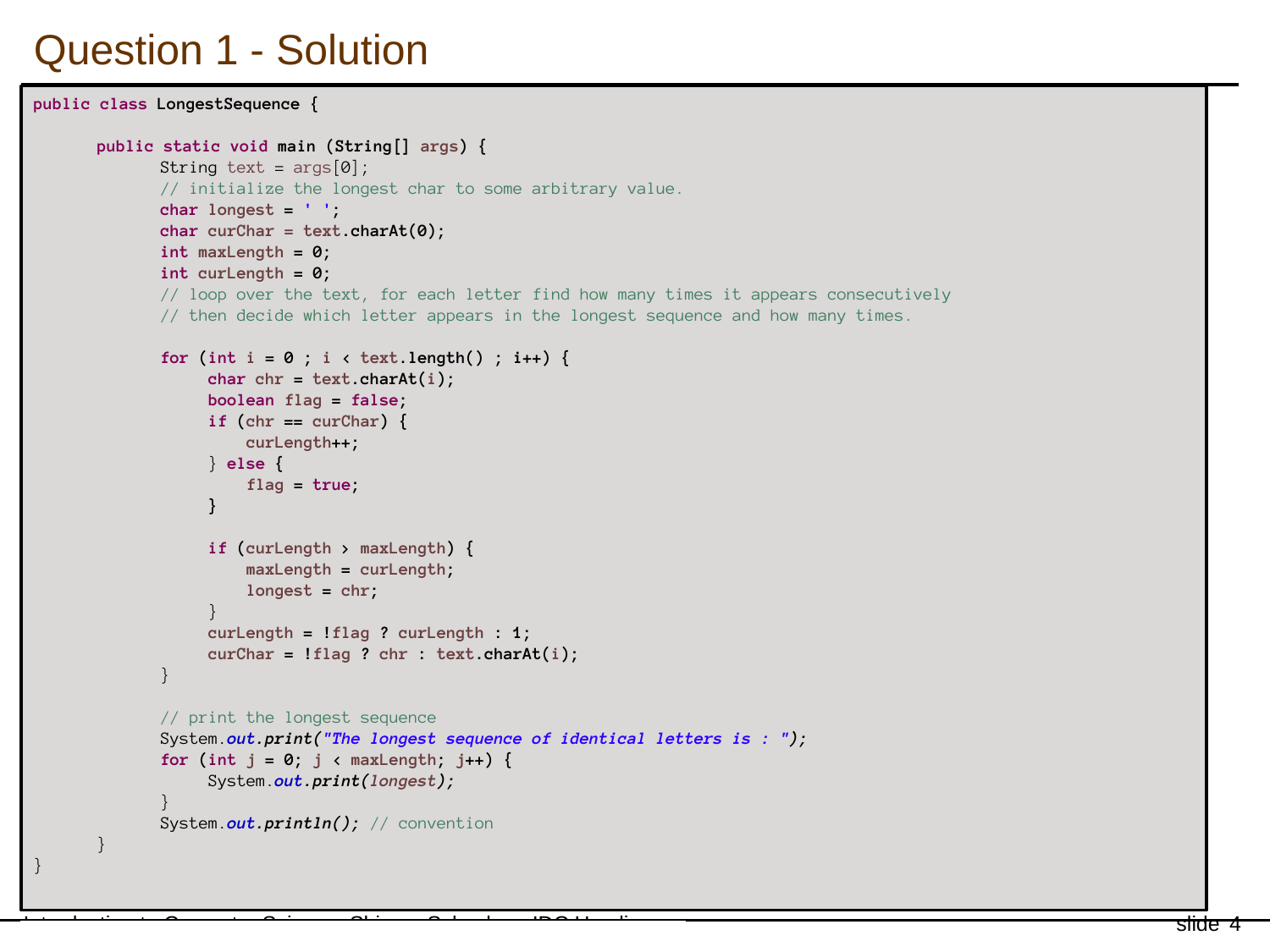

Question 1 - Solution
public class LongestSequence {

public static void main (String[] args) {
String text = args[0];
// initialize the longest char to some arbitrary value.
char longest = ' ';
char curChar = text.charAt(0);
int maxLength = 0;
int curLength = 0;
// loop over the text, for each letter find how many times it appears consecutively
// then decide which letter appears in the longest sequence and how many times.

for (int i = 0 ; i < text.length() ; i++) {
     char chr = text.charAt(i);
     boolean flag = false;
     if (chr == curChar) {
         curLength++;
     } else {
         flag = true;
     }

     if (curLength > maxLength) {
         maxLength = curLength;
         longest = chr;
     }
     curLength = !flag ? curLength : 1;
     curChar = !flag ? chr : text.charAt(i);
}

// print the longest sequence
System.out.print("The longest sequence of identical letters is : ");
for (int j = 0; j < maxLength; j++) {
     System.out.print(longest);
}
System.out.println(); // convention
}
}